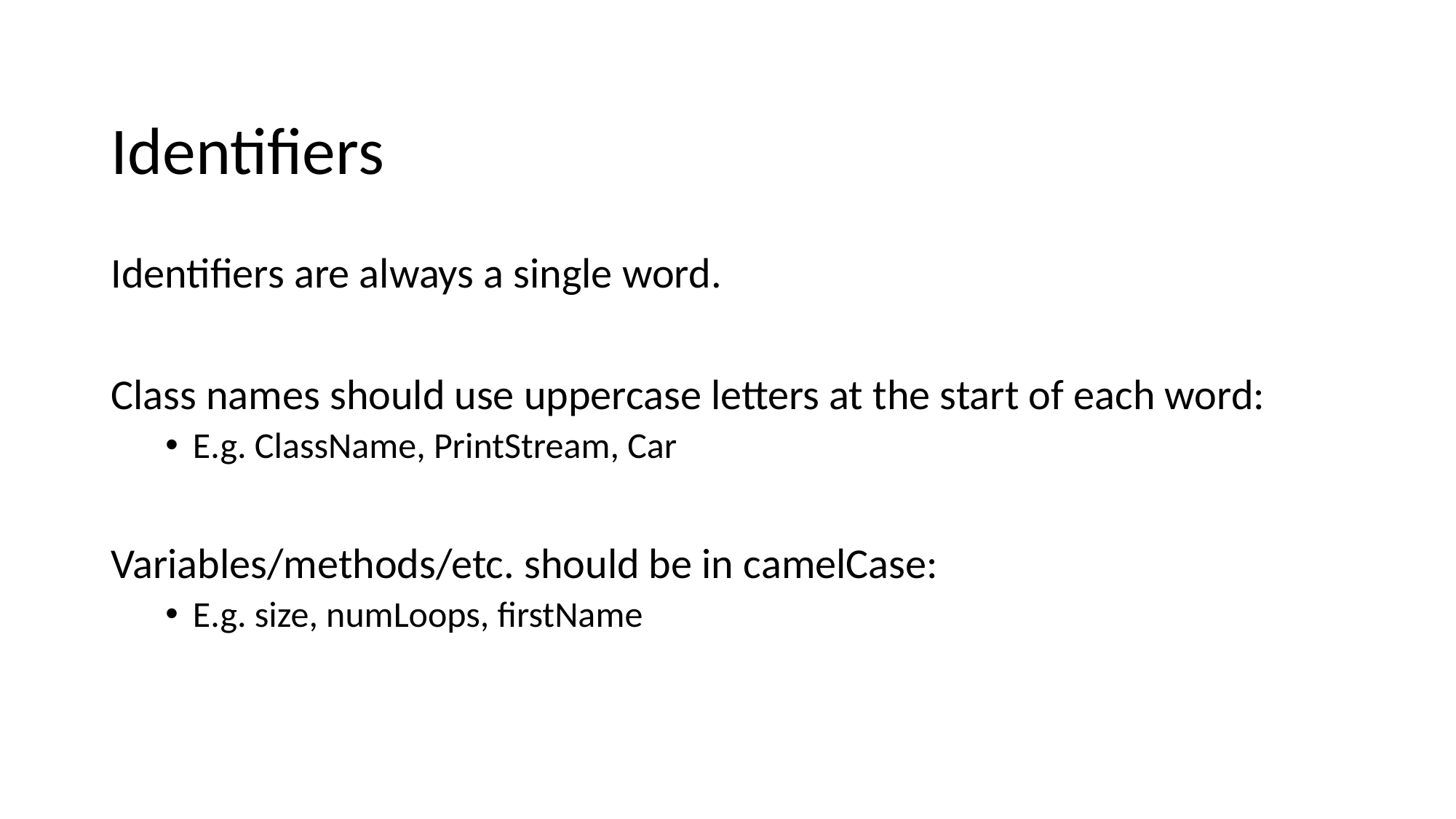

# Identifiers
Identifiers are always a single word.

Class names should use uppercase letters at the start of each word:
E.g. ClassName, PrintStream, Car

Variables/methods/etc. should be in camelCase:
E.g. size, numLoops, firstName